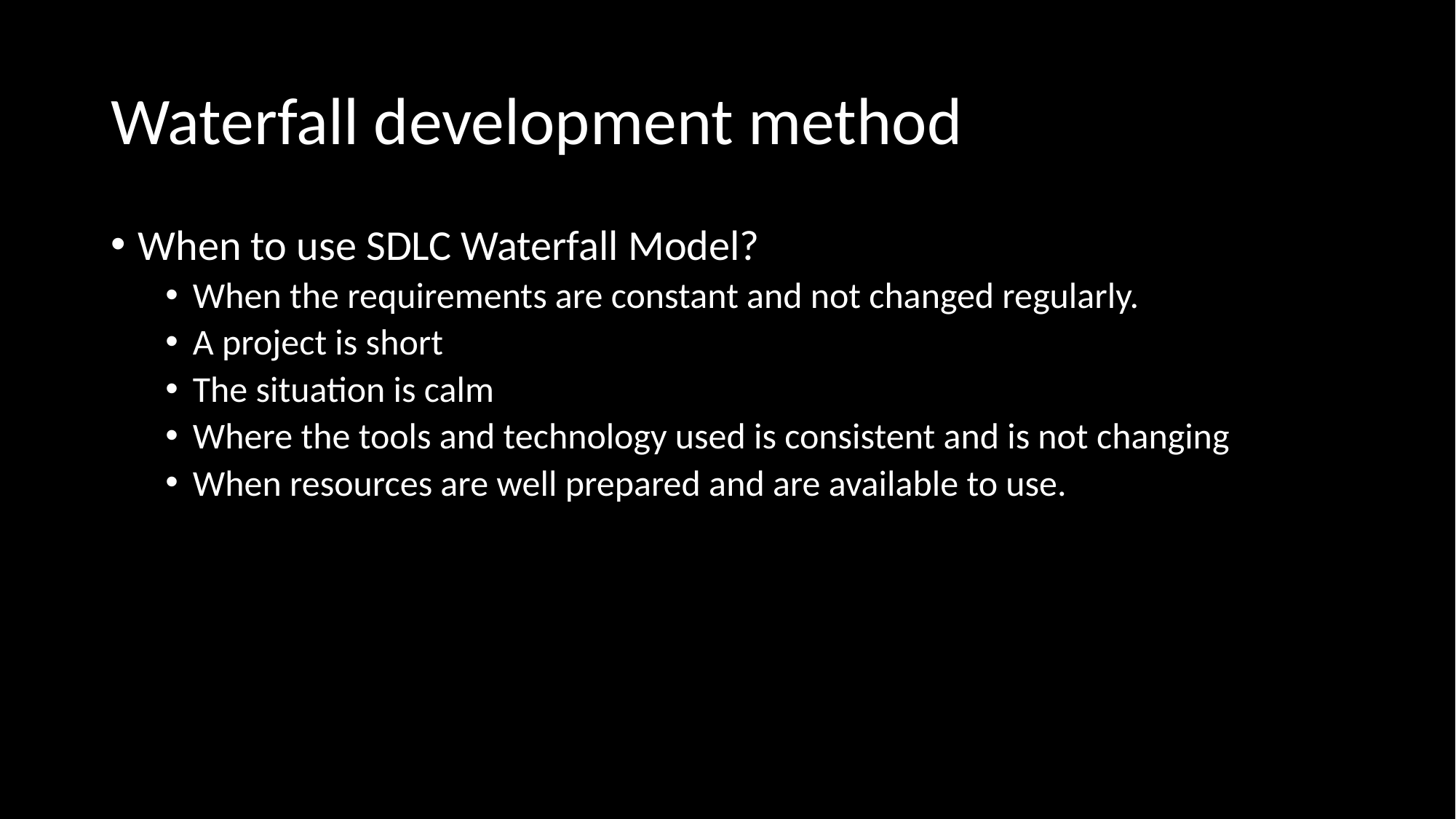

# Waterfall development method
When to use SDLC Waterfall Model?
When the requirements are constant and not changed regularly.
A project is short
The situation is calm
Where the tools and technology used is consistent and is not changing
When resources are well prepared and are available to use.